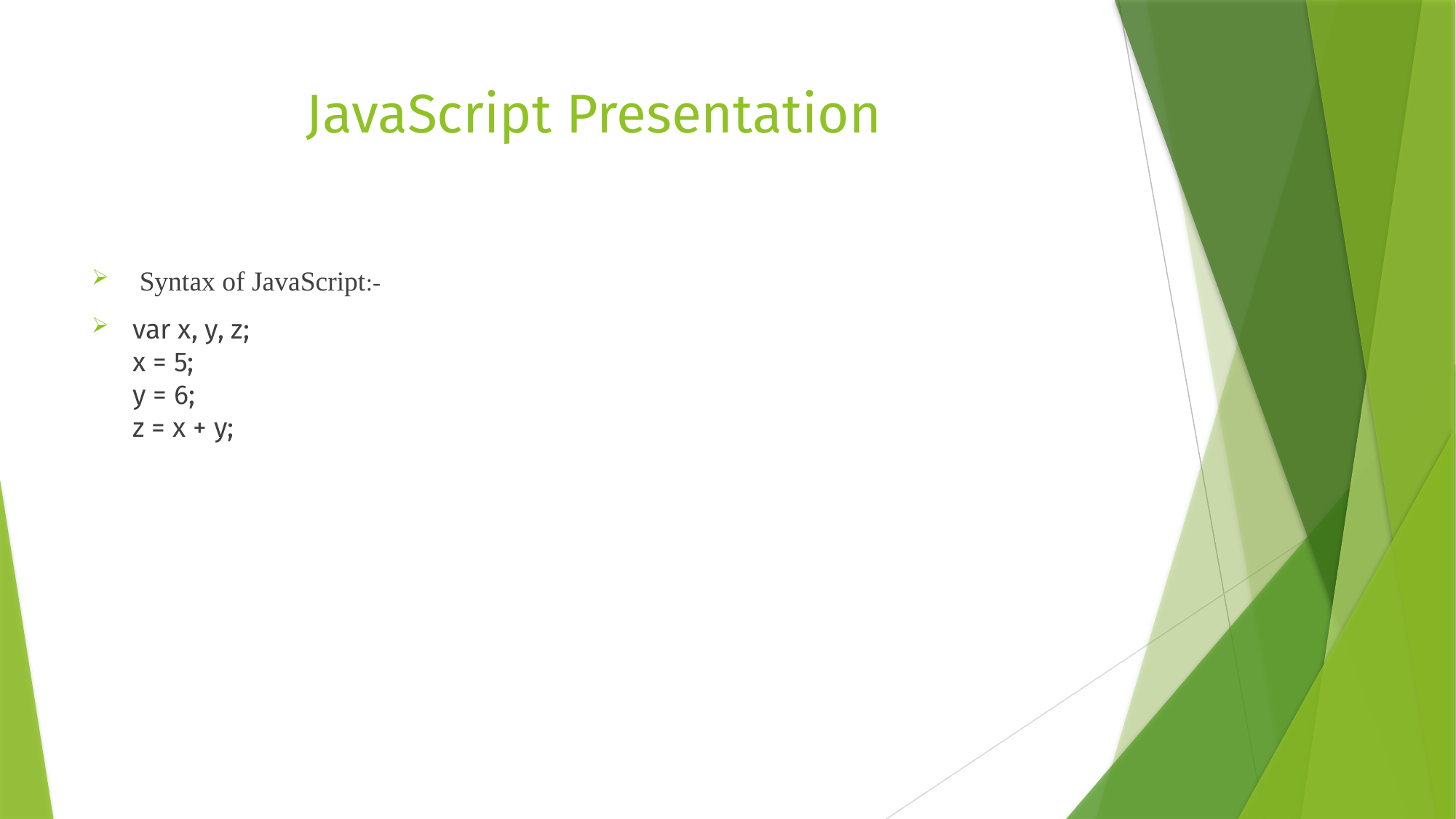

# JavaScript Presentation
 Syntax of JavaScript:-
var x, y, z;
x = 5;
y = 6;
z = x + y;